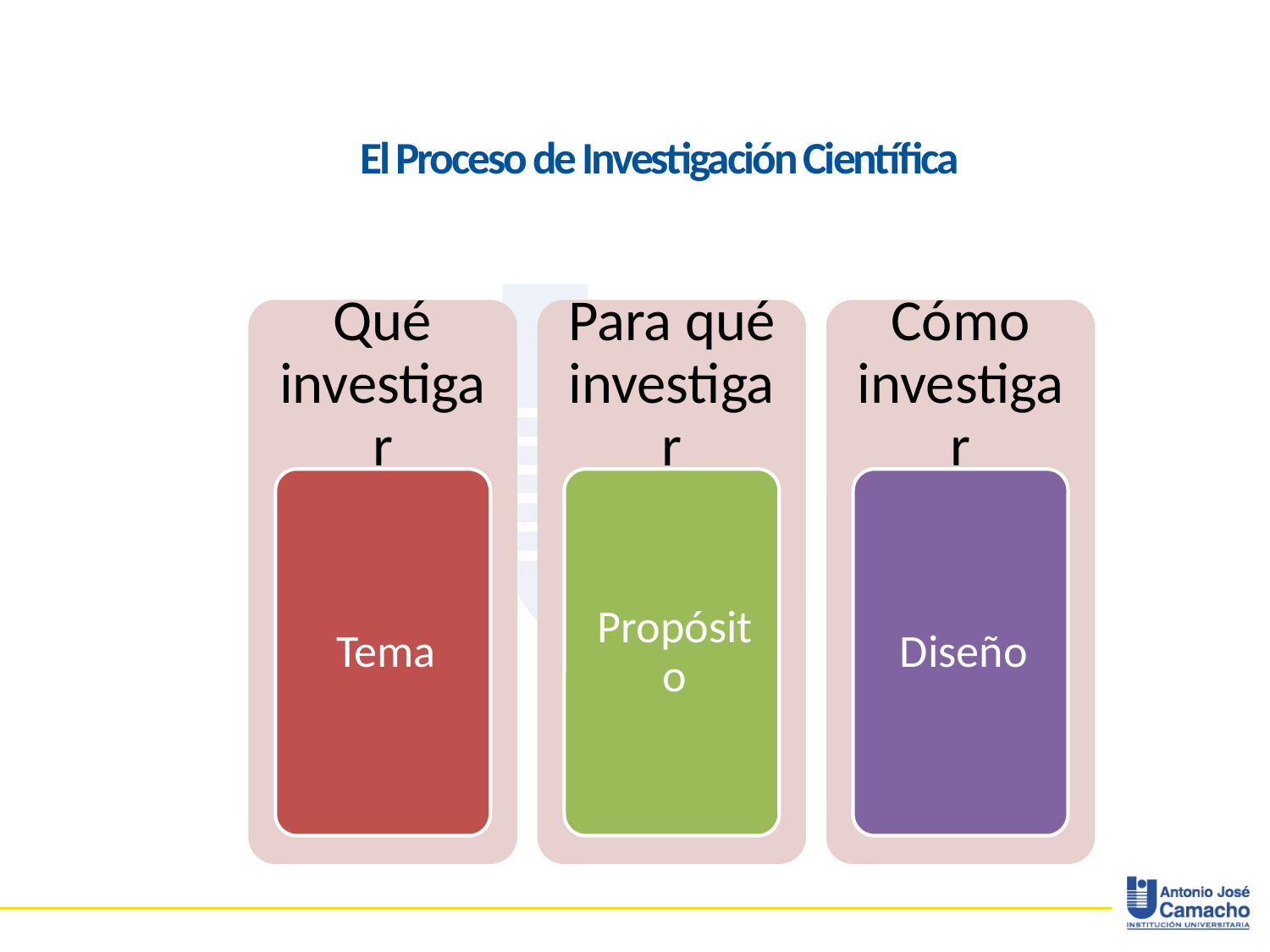

# El Proceso de Investigación Científica
Qué investigar
Tema
Para qué investigar
Propósito
Cómo investigar
Diseño